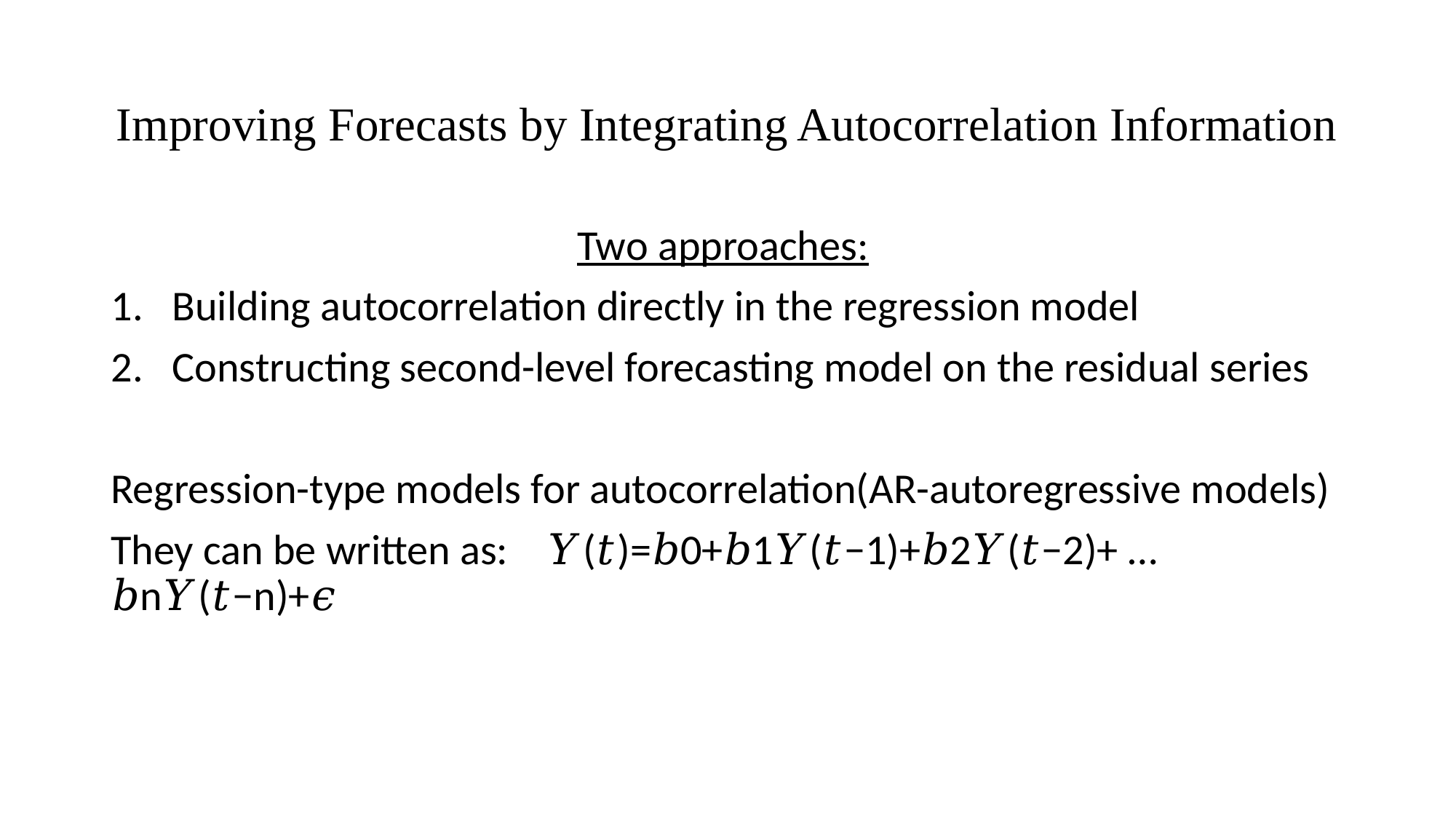

# Improving Forecasts by Integrating Autocorrelation Information

Two approaches:
Building autocorrelation directly in the regression model
Constructing second-level forecasting model on the residual series

Regression-type models for autocorrelation(AR-autoregressive models)
They can be written as:    𝑌(𝑡)=𝑏0+𝑏1𝑌(𝑡−1)+𝑏2𝑌(𝑡−2)+ … 𝑏n𝑌(𝑡−n)+𝜖